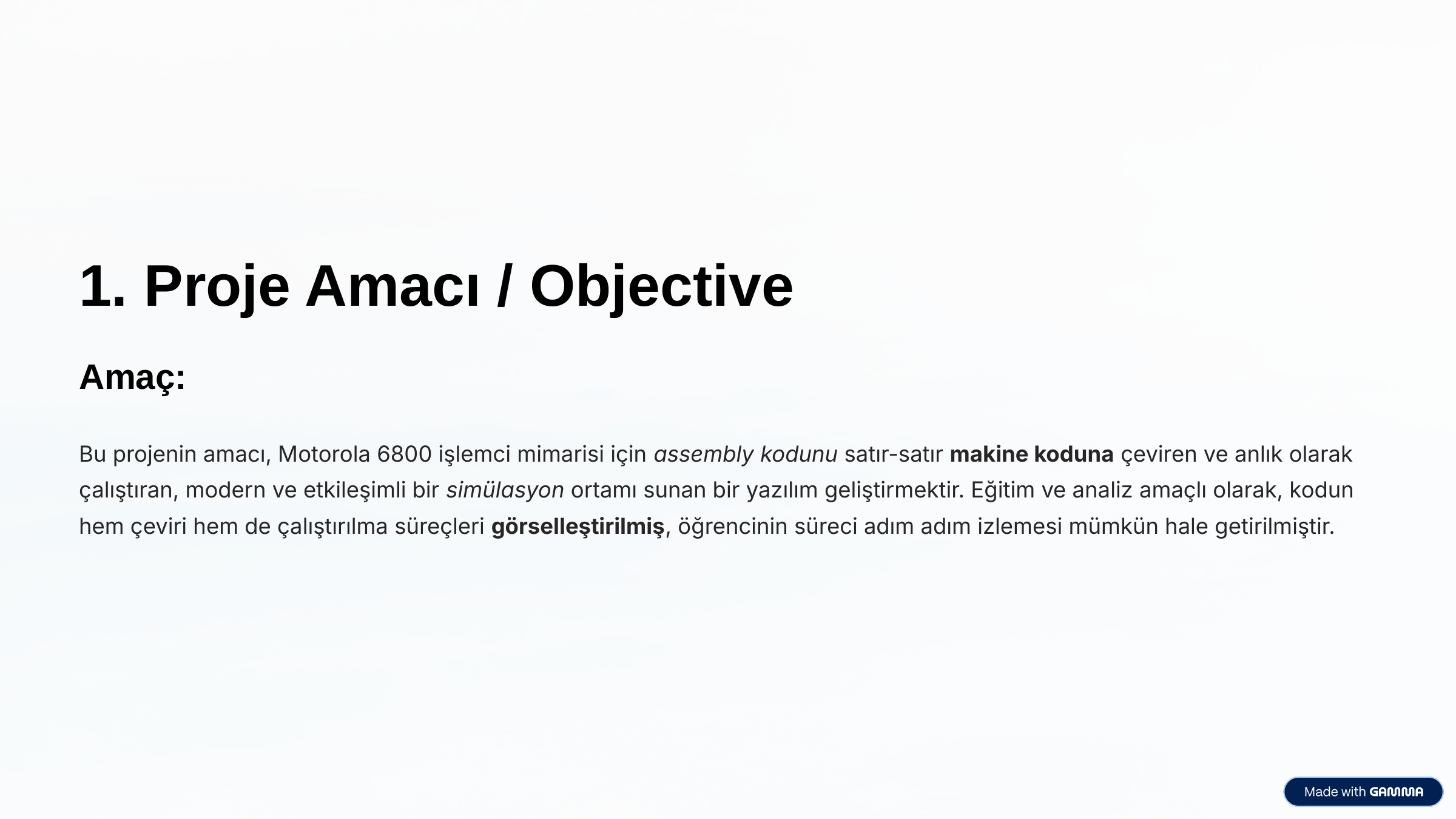

1. Proje Amacı / Objective
Amaç:
Bu projenin amacı, Motorola 6800 işlemci mimarisi için assembly kodunu satır-satır makine koduna çeviren ve anlık olarak çalıştıran, modern ve etkileşimli bir simülasyon ortamı sunan bir yazılım geliştirmektir. Eğitim ve analiz amaçlı olarak, kodun hem çeviri hem de çalıştırılma süreçleri görselleştirilmiş, öğrencinin süreci adım adım izlemesi mümkün hale getirilmiştir.